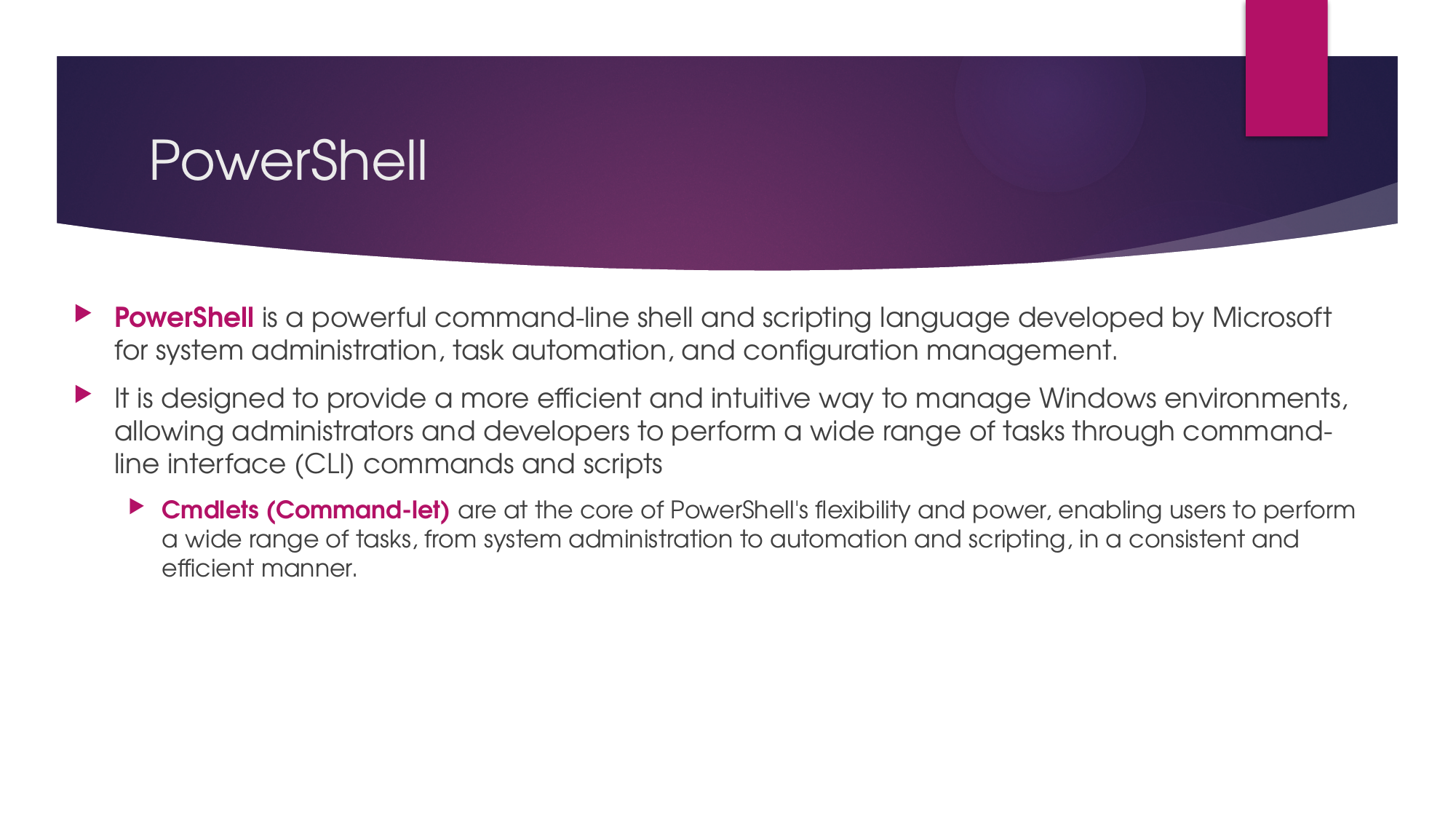

# PowerShell
PowerShell is a powerful command-line shell and scripting language developed by Microsoft for system administration, task automation, and configuration management.
It is designed to provide a more efficient and intuitive way to manage Windows environments, allowing administrators and developers to perform a wide range of tasks through command-line interface (CLI) commands and scripts
Cmdlets (Command-let) are at the core of PowerShell's flexibility and power, enabling users to perform a wide range of tasks, from system administration to automation and scripting, in a consistent and efficient manner.